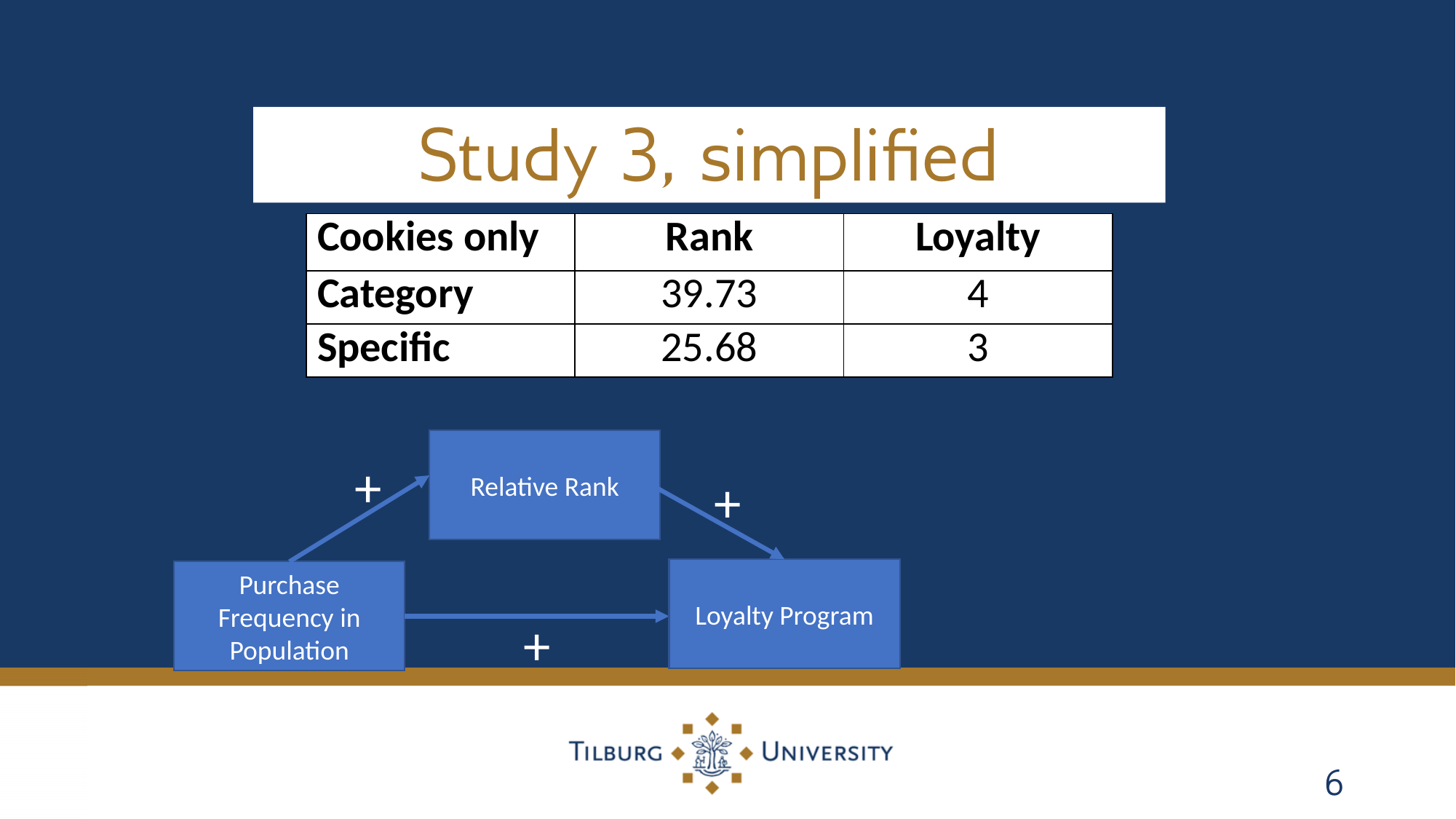

Study 3, simplified
| Cookies only | Rank | Loyalty |
| --- | --- | --- |
| Category | 39.73 | 4 |
| Specific | 25.68 | 3 |
Relative Rank
+
+
Loyalty Program
Purchase Frequency in Population
+
6